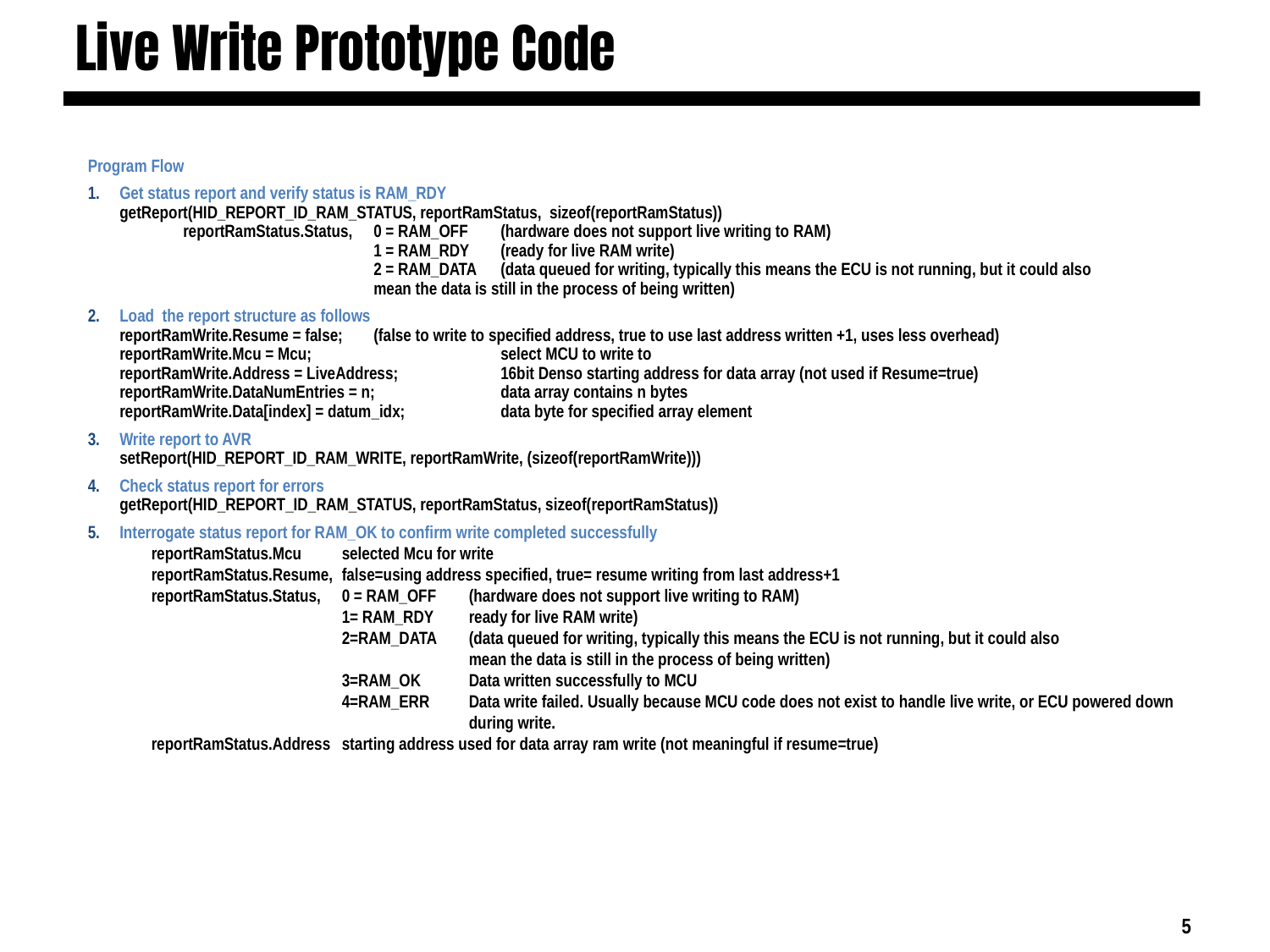

Live Write Prototype Code
Program Flow
Get status report and verify status is RAM_RDY
getReport(HID_REPORT_ID_RAM_STATUS, reportRamStatus,  sizeof(reportRamStatus))
	reportRamStatus.Status, 	0 = RAM_OFF	(hardware does not support live writing to RAM)
			1 = RAM_RDY 	(ready for live RAM write)
			2 = RAM_DATA	(data queued for writing, typically this means the ECU is not running, but it could also 				mean the data is still in the process of being written)
Load  the report structure as follows
reportRamWrite.Resume = false; 	(false to write to specified address, true to use last address written +1, uses less overhead)
reportRamWrite.Mcu = Mcu;		select MCU to write to
reportRamWrite.Address = LiveAddress;	16bit Denso starting address for data array (not used if Resume=true)
reportRamWrite.DataNumEntries = n;	data array contains n bytes
reportRamWrite.Data[index] = datum_idx;	data byte for specified array element
Write report to AVR
setReport(HID_REPORT_ID_RAM_WRITE, reportRamWrite, (sizeof(reportRamWrite)))
Check status report for errors
getReport(HID_REPORT_ID_RAM_STATUS, reportRamStatus, sizeof(reportRamStatus))
Interrogate status report for RAM_OK to confirm write completed successfully
	reportRamStatus.Mcu	selected Mcu for write
	reportRamStatus.Resume, 	false=using address specified, true= resume writing from last address+1
	reportRamStatus.Status, 	0 = RAM_OFF	(hardware does not support live writing to RAM)
			1= RAM_RDY	ready for live RAM write)
			2=RAM_DATA	(data queued for writing, typically this means the ECU is not running, but it could also 					mean the data is still in the process of being written)
			3=RAM_OK	Data written successfully to MCU
			4=RAM_ERR	Data write failed. Usually because MCU code does not exist to handle live write, or ECU powered down
				during write.
	reportRamStatus.Address	starting address used for data array ram write (not meaningful if resume=true)